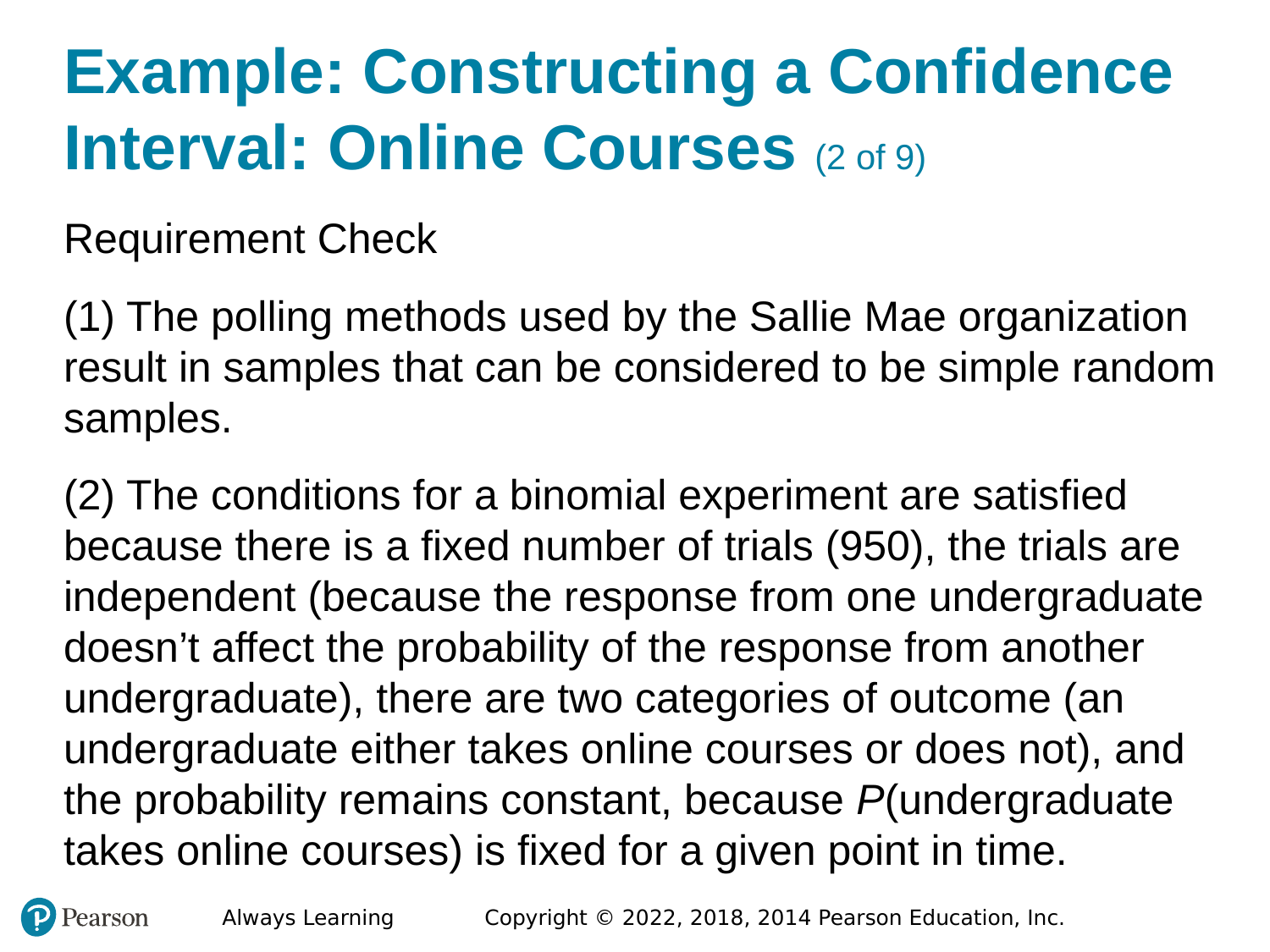

# Example: Constructing a Confidence Interval: Online Courses (2 of 9)
Requirement Check
(1) The polling methods used by the Sallie Mae organization result in samples that can be considered to be simple random samples.
(2) The conditions for a binomial experiment are satisfied because there is a fixed number of trials (950), the trials are independent (because the response from one undergraduate doesn’t affect the probability of the response from another undergraduate), there are two categories of outcome (an undergraduate either takes online courses or does not), and the probability remains constant, because P(undergraduate takes online courses) is fixed for a given point in time.